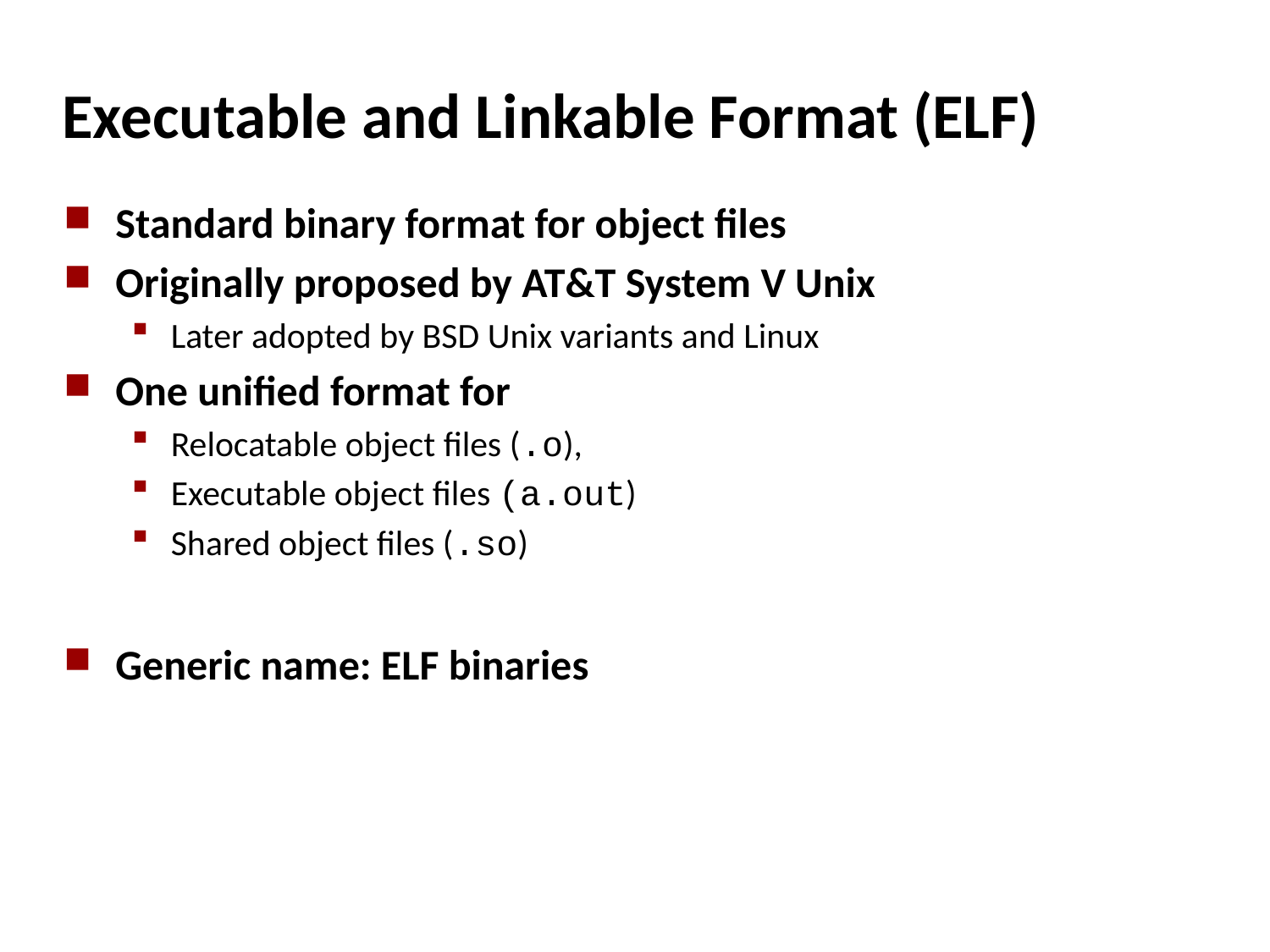

# Executable and Linkable Format (ELF)
Standard binary format for object files
Originally proposed by AT&T System V Unix
Later adopted by BSD Unix variants and Linux
One unified format for
Relocatable object files (.o),
Executable object files (a.out)
Shared object files (.so)

Generic name: ELF binaries